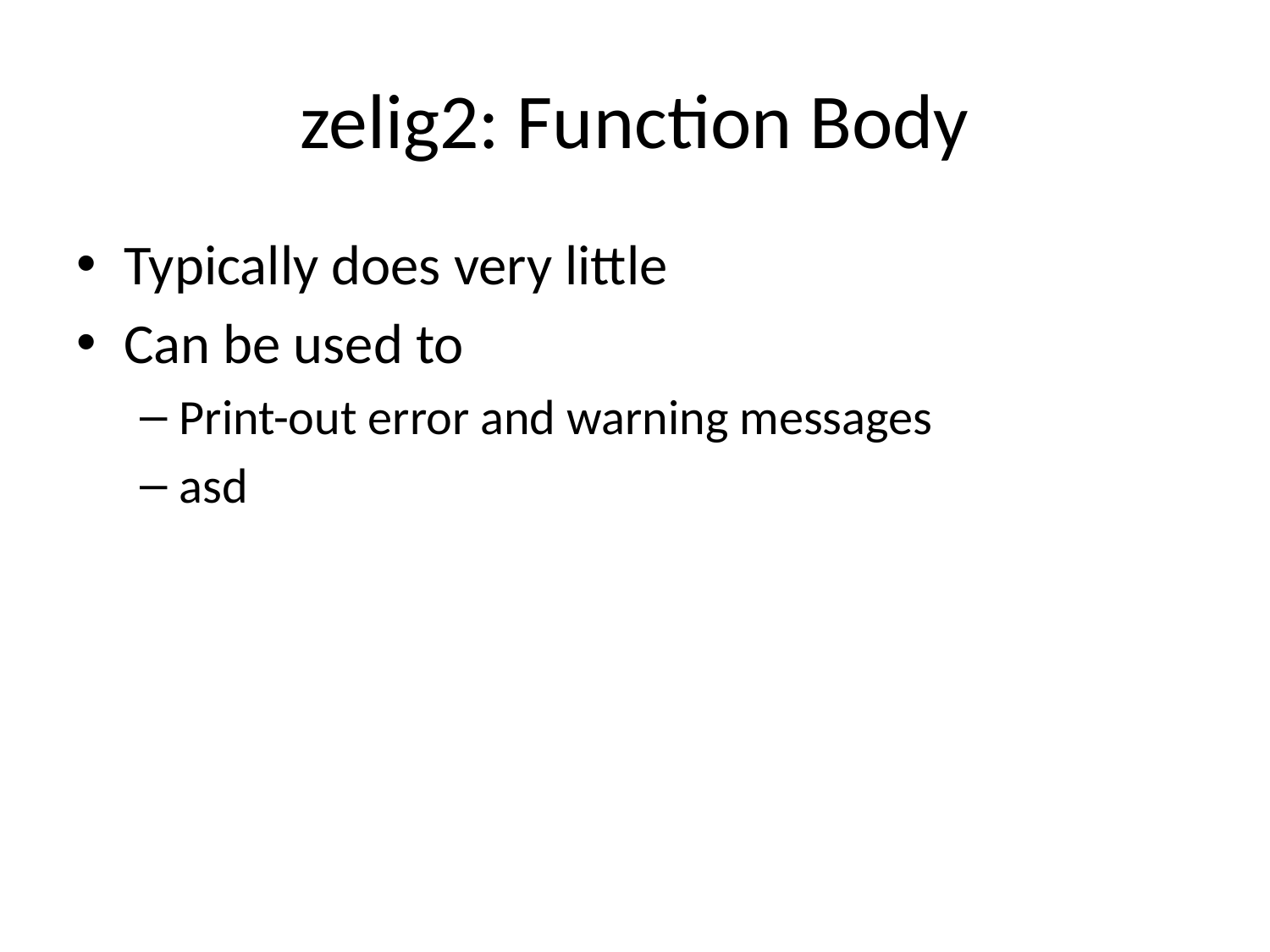

# zelig2: Function Body
Typically does very little
Can be used to
Print-out error and warning messages
asd